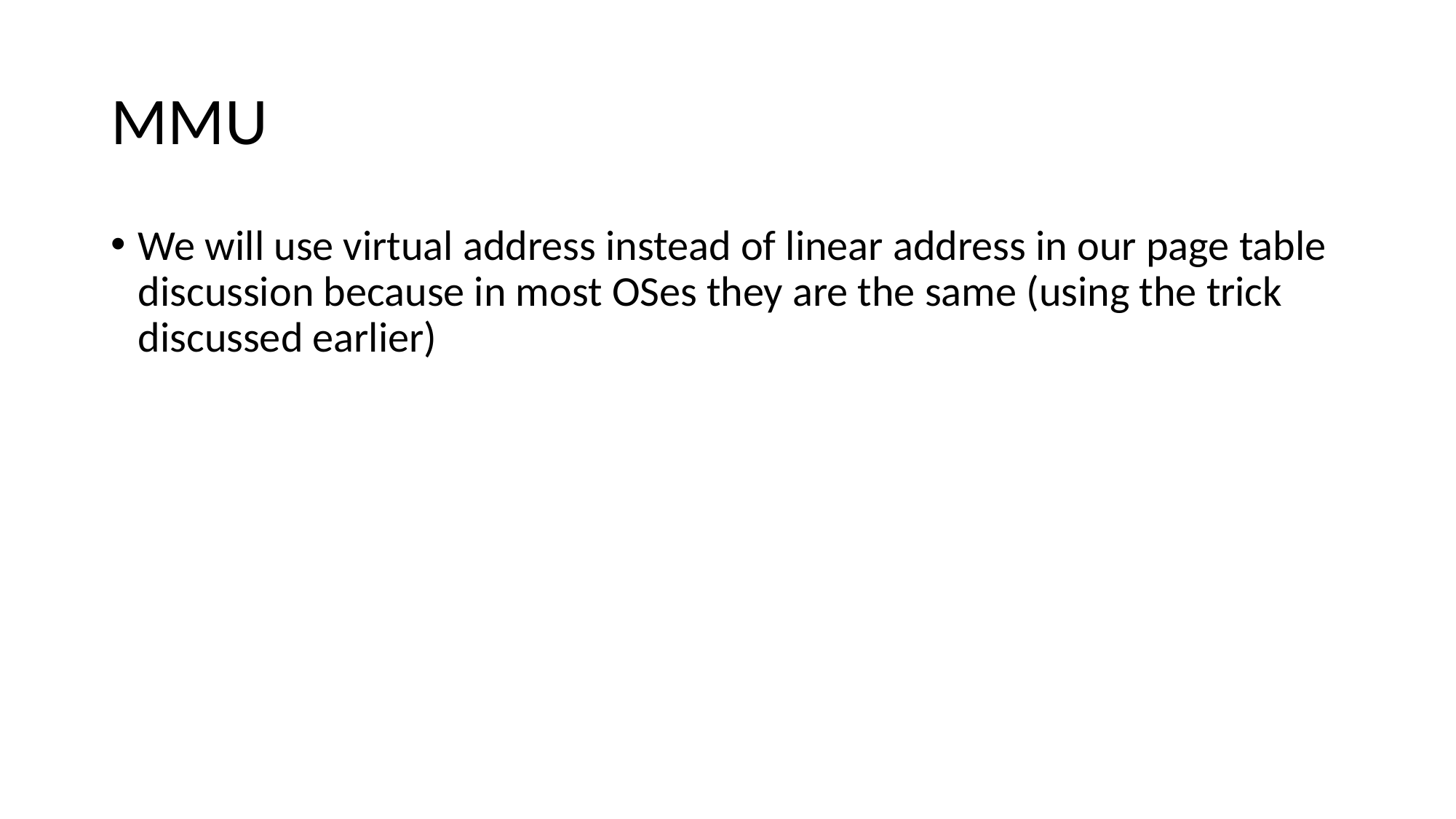

# MMU
We will use virtual address instead of linear address in our page table discussion because in most OSes they are the same (using the trick discussed earlier)